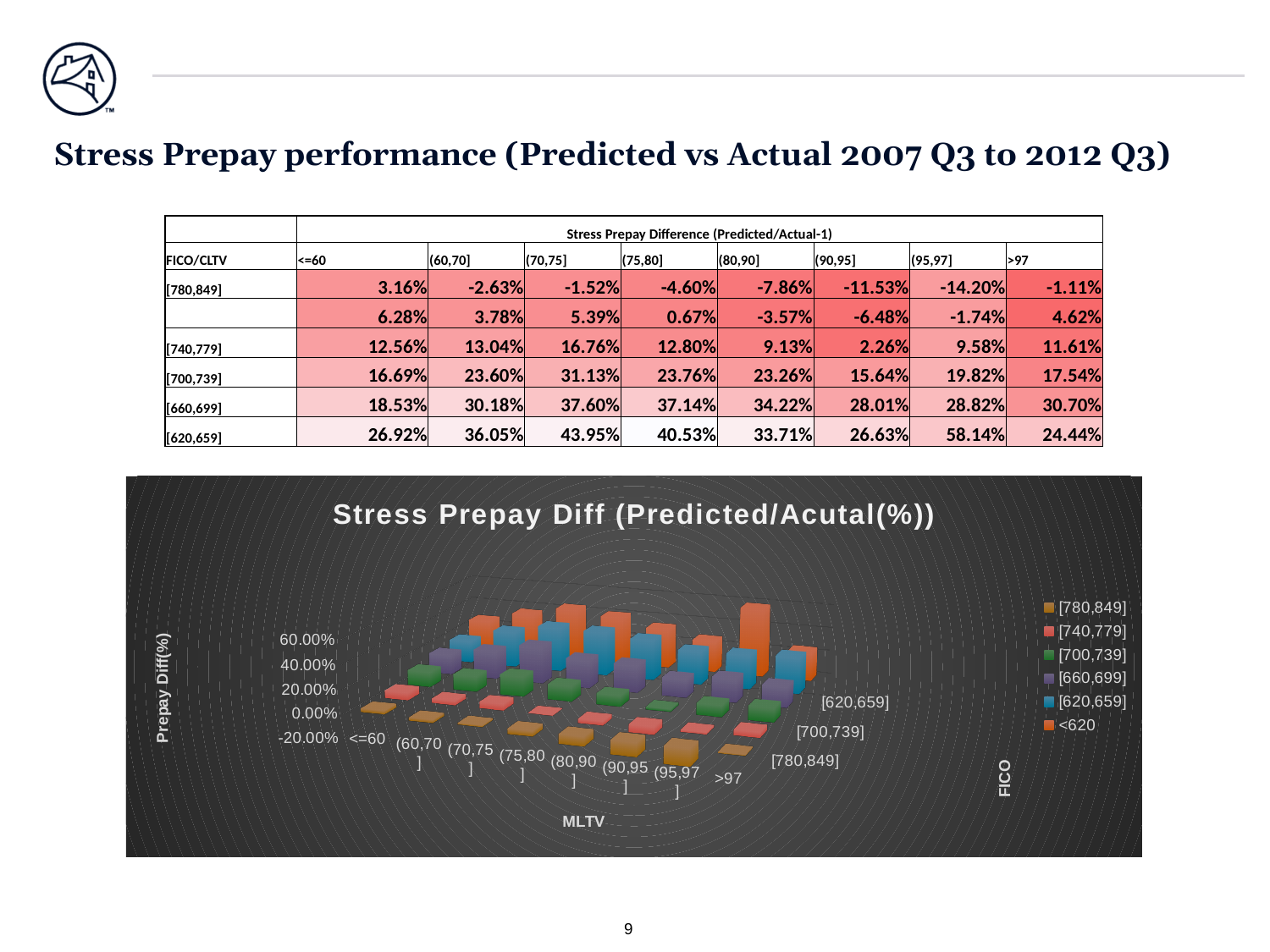

# Stress Prepay performance (Predicted vs Actual 2007 Q3 to 2012 Q3)
|  | Stress Prepay Difference (Predicted/Actual-1) |  |  |  |  |  |  |  |
| --- | --- | --- | --- | --- | --- | --- | --- | --- |
| FICO/CLTV | <=60 | (60,70] | (70,75] | (75,80] | (80,90] | (90,95] | (95,97] | >97 |
| [780,849] | 3.16% | -2.63% | -1.52% | -4.60% | -7.86% | -11.53% | -14.20% | -1.11% |
|  | 6.28% | 3.78% | 5.39% | 0.67% | -3.57% | -6.48% | -1.74% | 4.62% |
| [740,779] | 12.56% | 13.04% | 16.76% | 12.80% | 9.13% | 2.26% | 9.58% | 11.61% |
| [700,739] | 16.69% | 23.60% | 31.13% | 23.76% | 23.26% | 15.64% | 19.82% | 17.54% |
| [660,699] | 18.53% | 30.18% | 37.60% | 37.14% | 34.22% | 28.01% | 28.82% | 30.70% |
| [620,659] | 26.92% | 36.05% | 43.95% | 40.53% | 33.71% | 26.63% | 58.14% | 24.44% |

[unsupported chart]